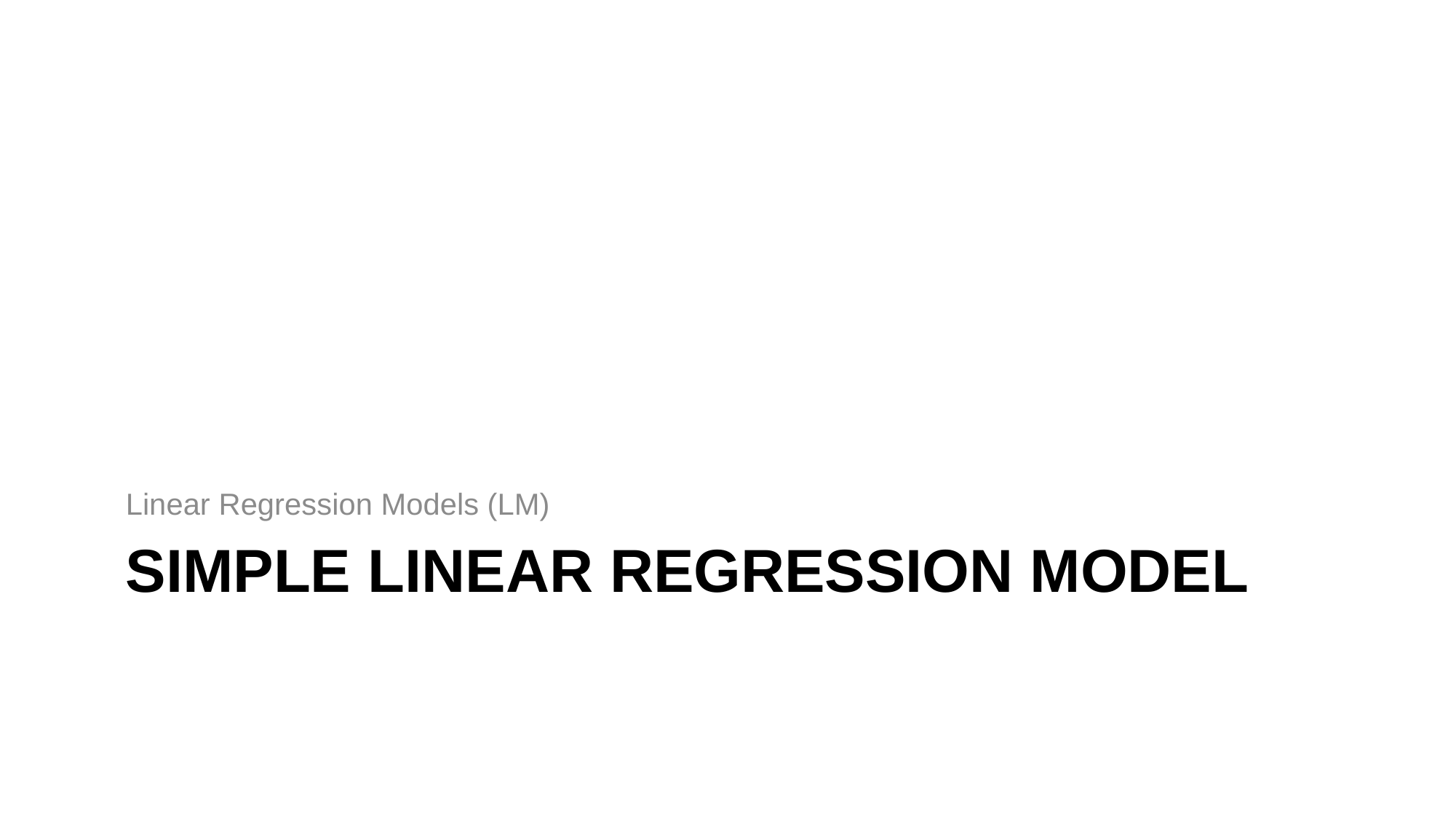

Linear Regression Models (LM)
# Simple Linear Regression Model